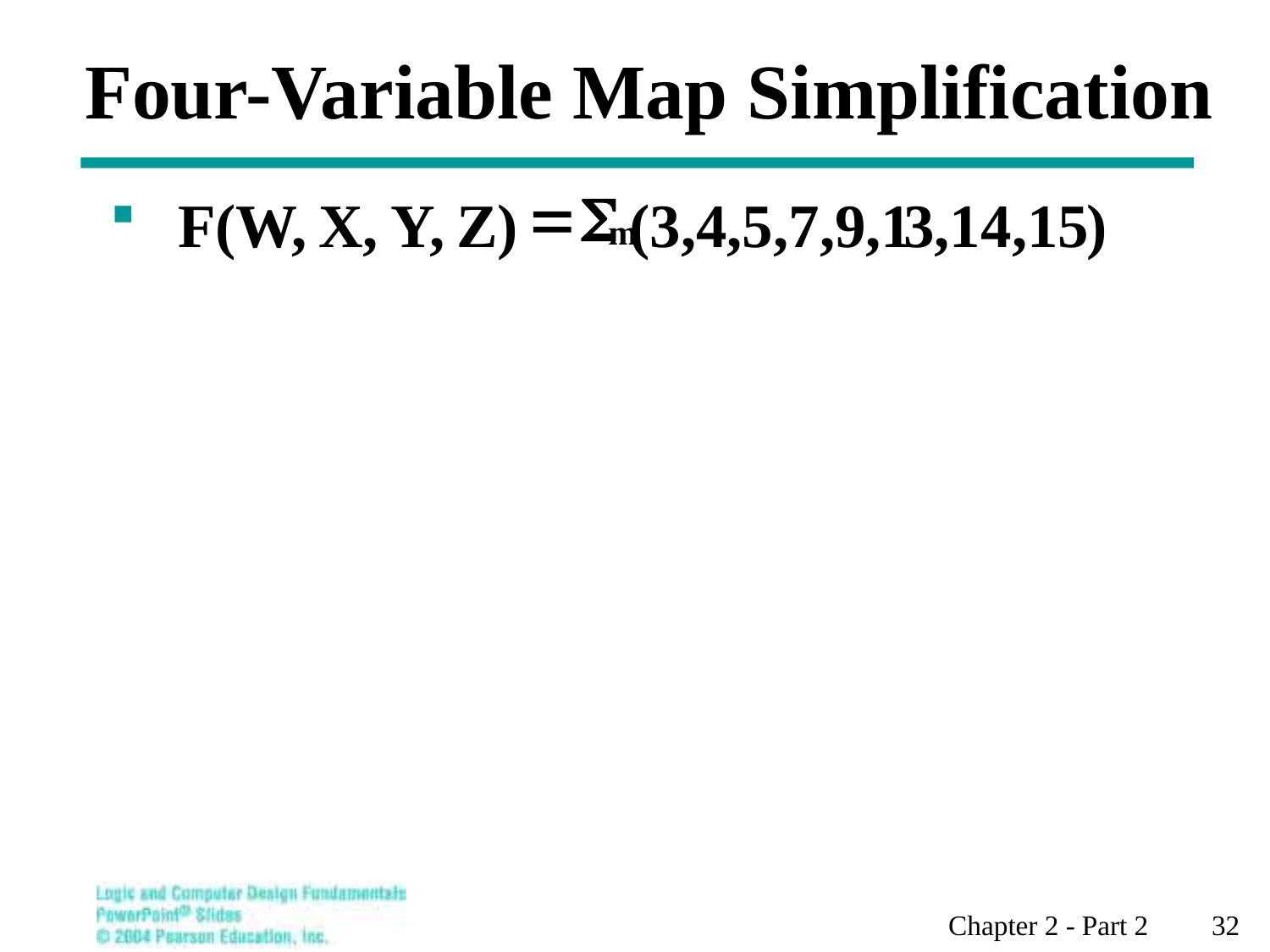

# Four-Variable Map Simplification
=
Σ

F(W,
X,
Y,
Z)

(3,4,5,7,9,1
3,14,15
)
m
Chapter 2 - Part 2         32